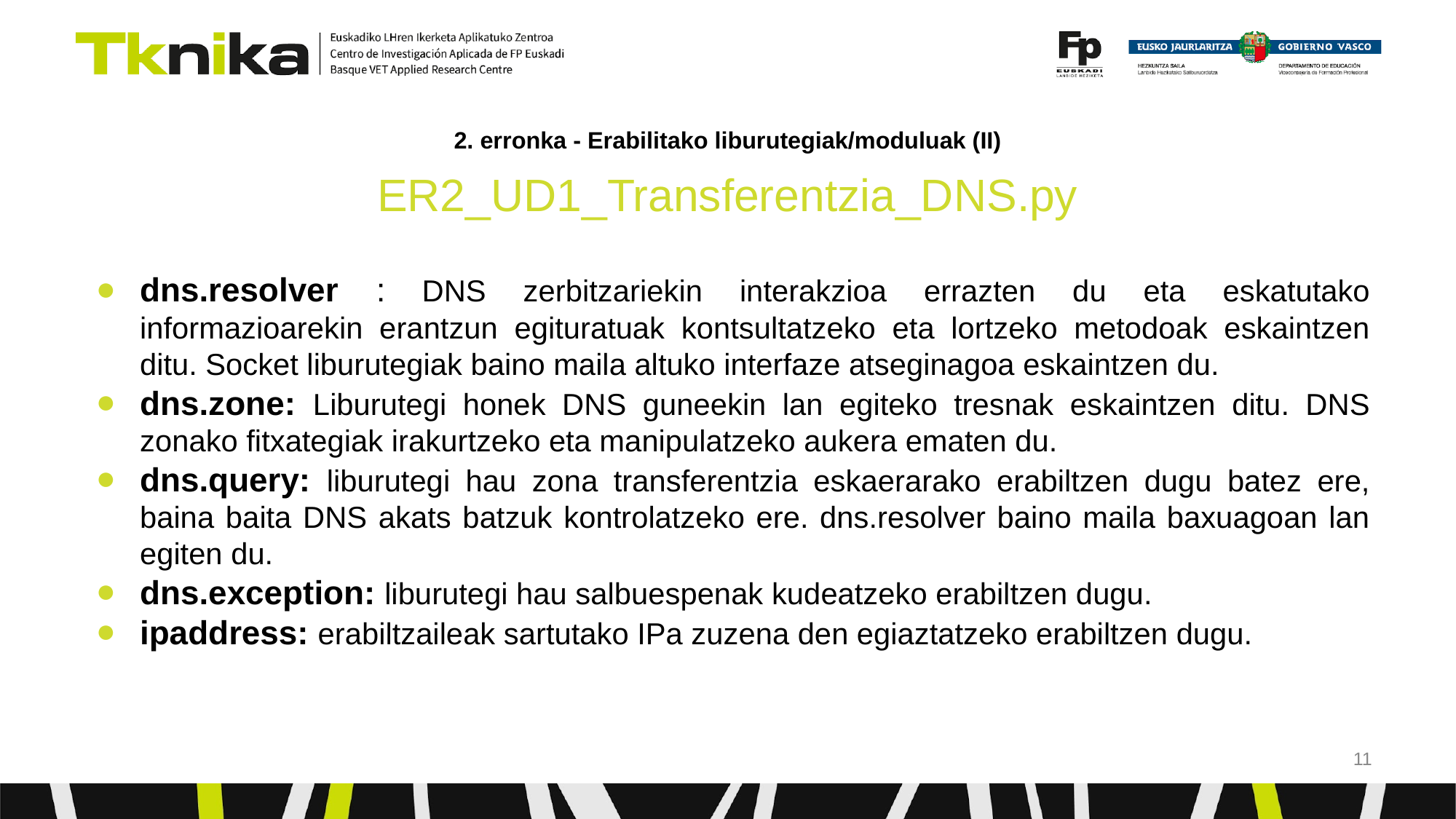

# 2. erronka - Erabilitako liburutegiak/moduluak (II)

ER2_UD1_Transferentzia_DNS.py

dns.resolver : DNS zerbitzariekin interakzioa errazten du eta eskatutako informazioarekin erantzun egituratuak kontsultatzeko eta lortzeko metodoak eskaintzen ditu. Socket liburutegiak baino maila altuko interfaze atseginagoa eskaintzen du.
dns.zone: Liburutegi honek DNS guneekin lan egiteko tresnak eskaintzen ditu. DNS zonako fitxategiak irakurtzeko eta manipulatzeko aukera ematen du.
dns.query: liburutegi hau zona transferentzia eskaerarako erabiltzen dugu batez ere, baina baita DNS akats batzuk kontrolatzeko ere. dns.resolver baino maila baxuagoan lan egiten du.
dns.exception: liburutegi hau salbuespenak kudeatzeko erabiltzen dugu.
ipaddress: erabiltzaileak sartutako IPa zuzena den egiaztatzeko erabiltzen dugu.

11